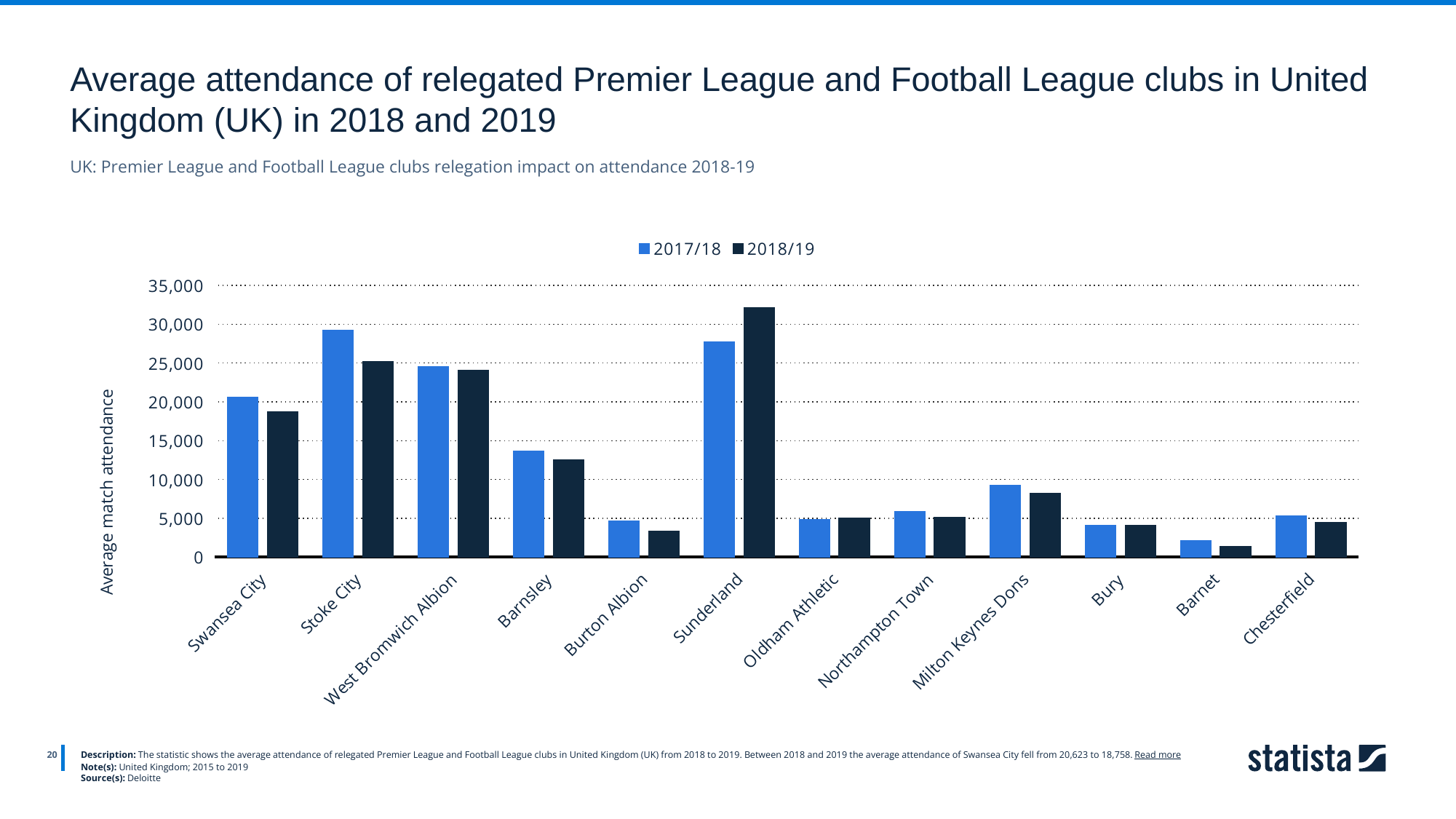

Average attendance of relegated Premier League and Football League clubs in United Kingdom (UK) in 2018 and 2019
UK: Premier League and Football League clubs relegation impact on attendance 2018-19

### Chart

| Category | 2017/18 | 2018/19 |
|---|---|---|
| Swansea City | 20623.0 | 18758.0 |
| Stoke City | 29280.0 | 25200.0 |
| West Bromwich Albion | 24534.0 | 24107.0 |
| Barnsley | 13668.0 | 12516.0 |
| Burton Albion | 4643.0 | 3352.0 |
| Sunderland | 27729.0 | 32157.0 |
| Oldham Athletic | 4817.0 | 5054.0 |
| Northampton Town | 5841.0 | 5100.0 |
| Milton Keynes Dons | 9256.0 | 8265.0 |
| Bury | 4099.0 | 4136.0 |
| Barnet | 2113.0 | 1354.0 |
| Chesterfield | 5359.0 | 4504.0 |
20
Description: The statistic shows the average attendance of relegated Premier League and Football League clubs in United Kingdom (UK) from 2018 to 2019. Between 2018 and 2019 the average attendance of Swansea City fell from 20,623 to 18,758. Read more
Note(s): United Kingdom; 2015 to 2019
Source(s): Deloitte